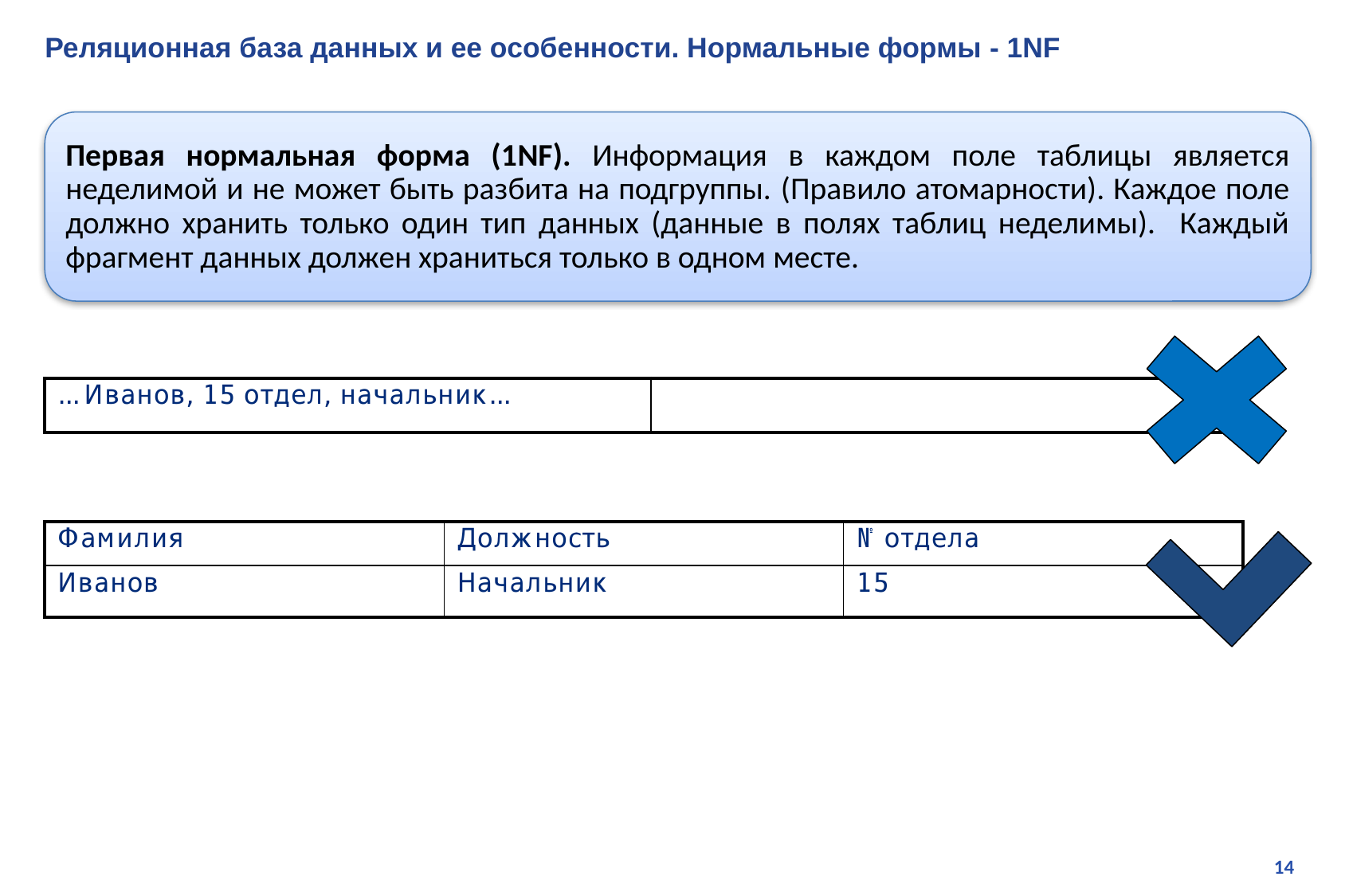

# Реляционная база данных и ее особенности. Нормальные формы - 1NF
Первая нормальная форма (1NF). Информация в каждом поле таблицы является неделимой и не может быть разбита на подгруппы. (Правило атомарности). Каждое поле должно хранить только один тип данных (данные в полях таблиц неделимы).  Каждый фрагмент данных должен храниться только в одном месте.

| …Иванов, 15 отдел, начальник… |  |
| --- | --- |

| Фамилия | Должность | № отдела |
| --- | --- | --- |
| Иванов | Начальник | 15 |